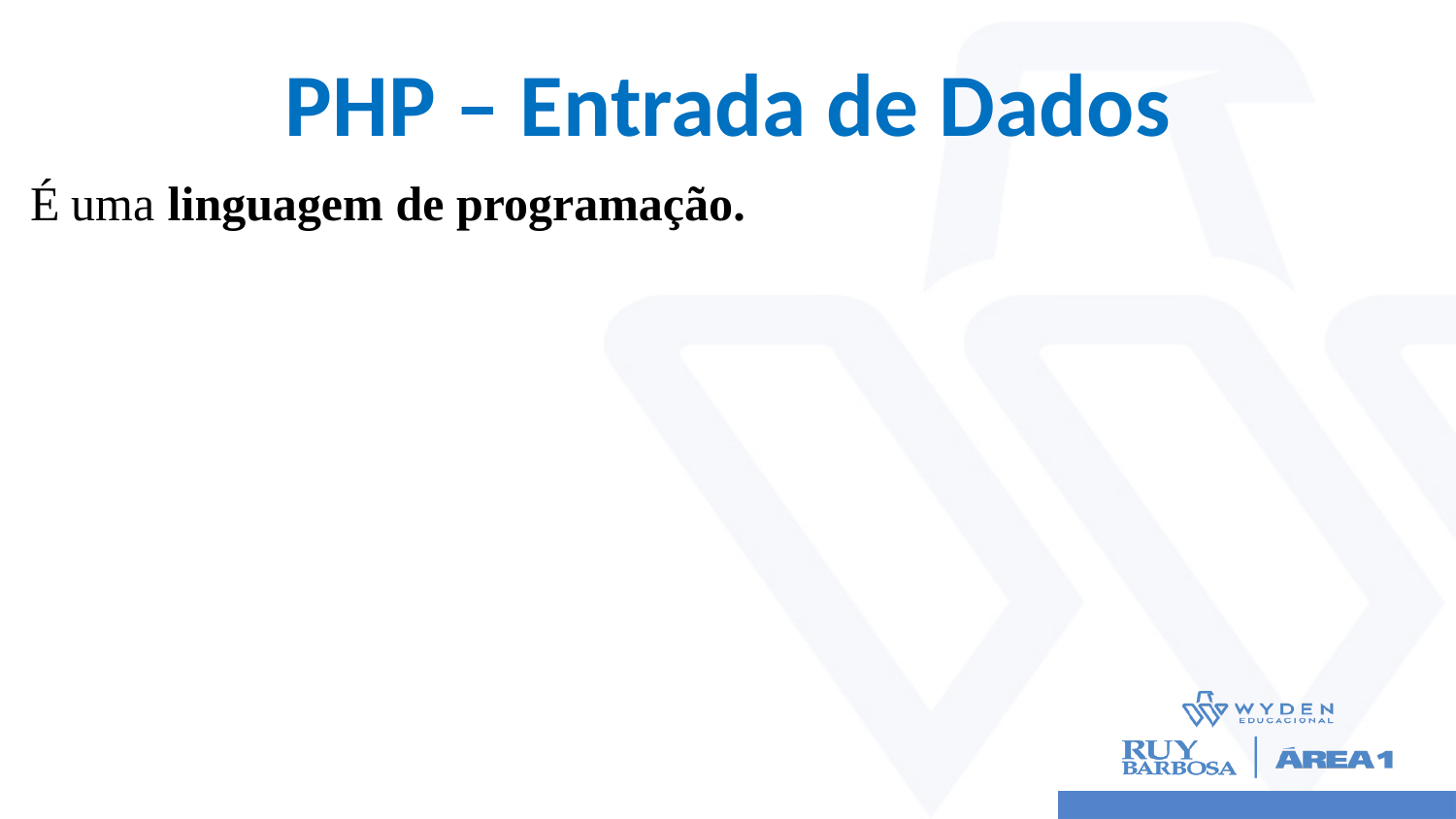

# PHP – Entrada de Dados
É uma linguagem de programação.